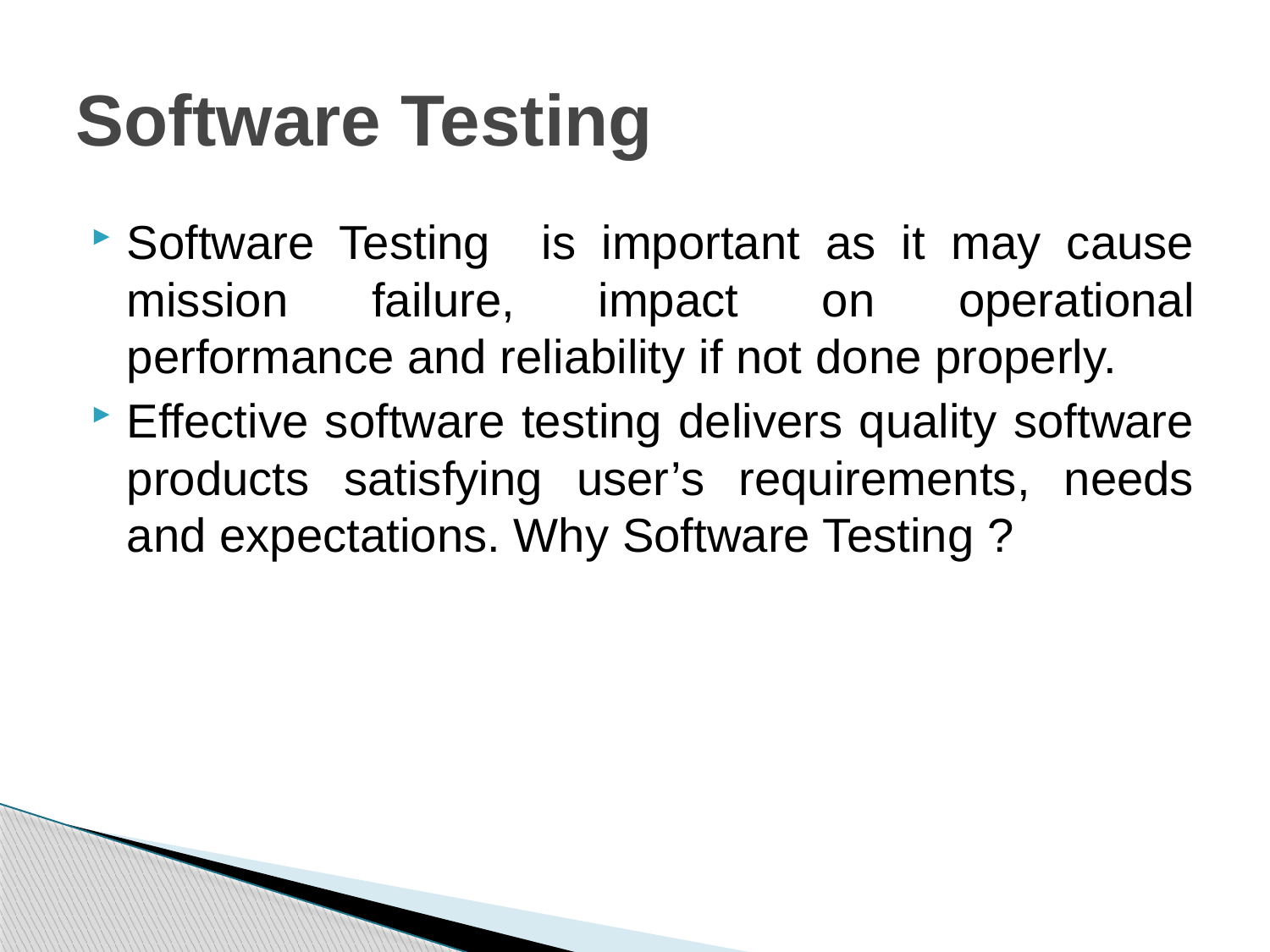

# Software Testing
Software Testing  is important as it may cause mission failure, impact on operational performance and reliability if not done properly.
Effective software testing delivers quality software products satisfying user’s requirements, needs and expectations. Why Software Testing ?